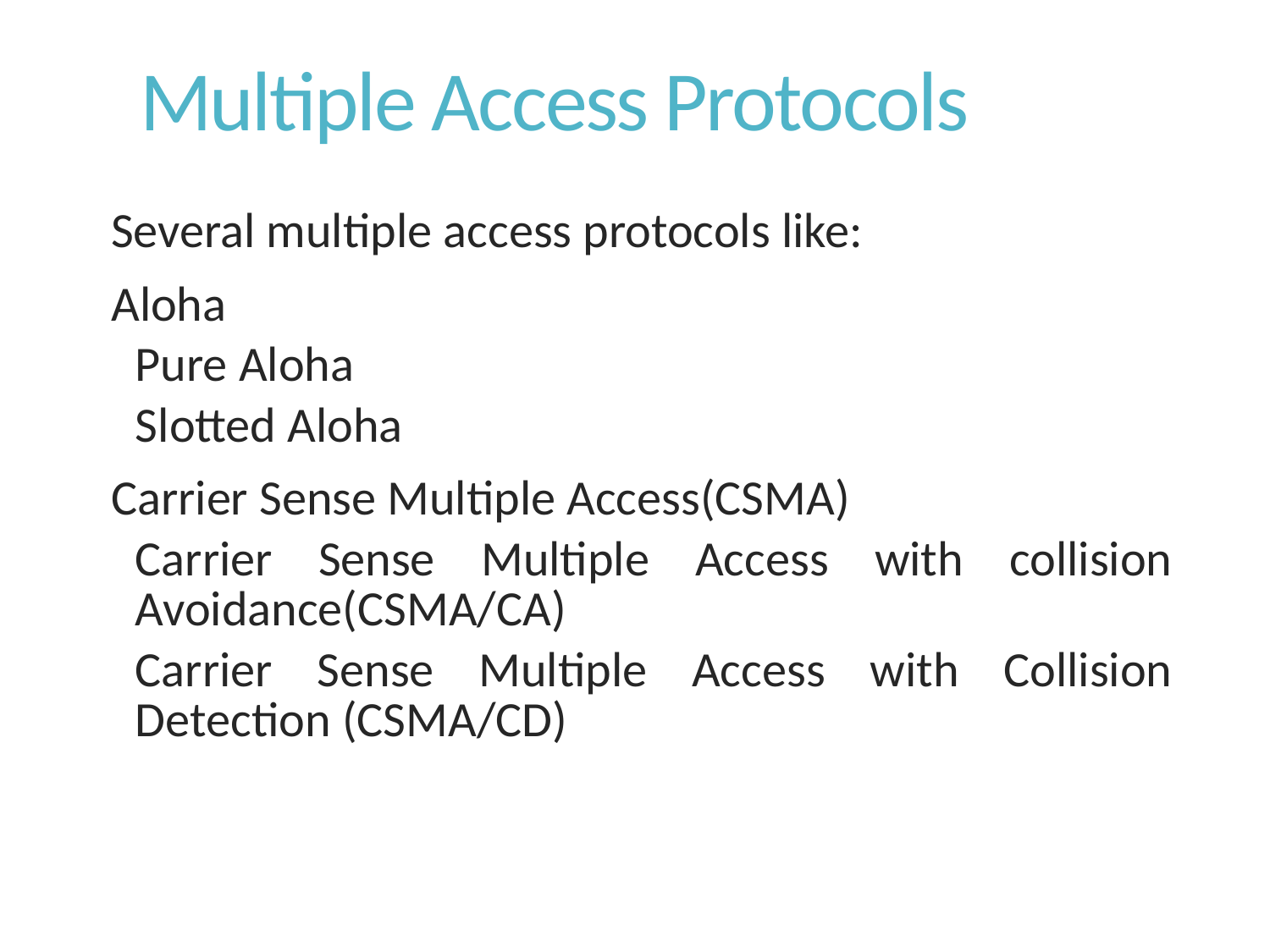

# Multiple Access Protocols
Several multiple access protocols like:
Aloha
Pure Aloha
Slotted Aloha
Carrier Sense Multiple Access(CSMA)
Carrier Sense Multiple Access with collision Avoidance(CSMA/CA)
Carrier Sense Multiple Access with Collision Detection (CSMA/CD)